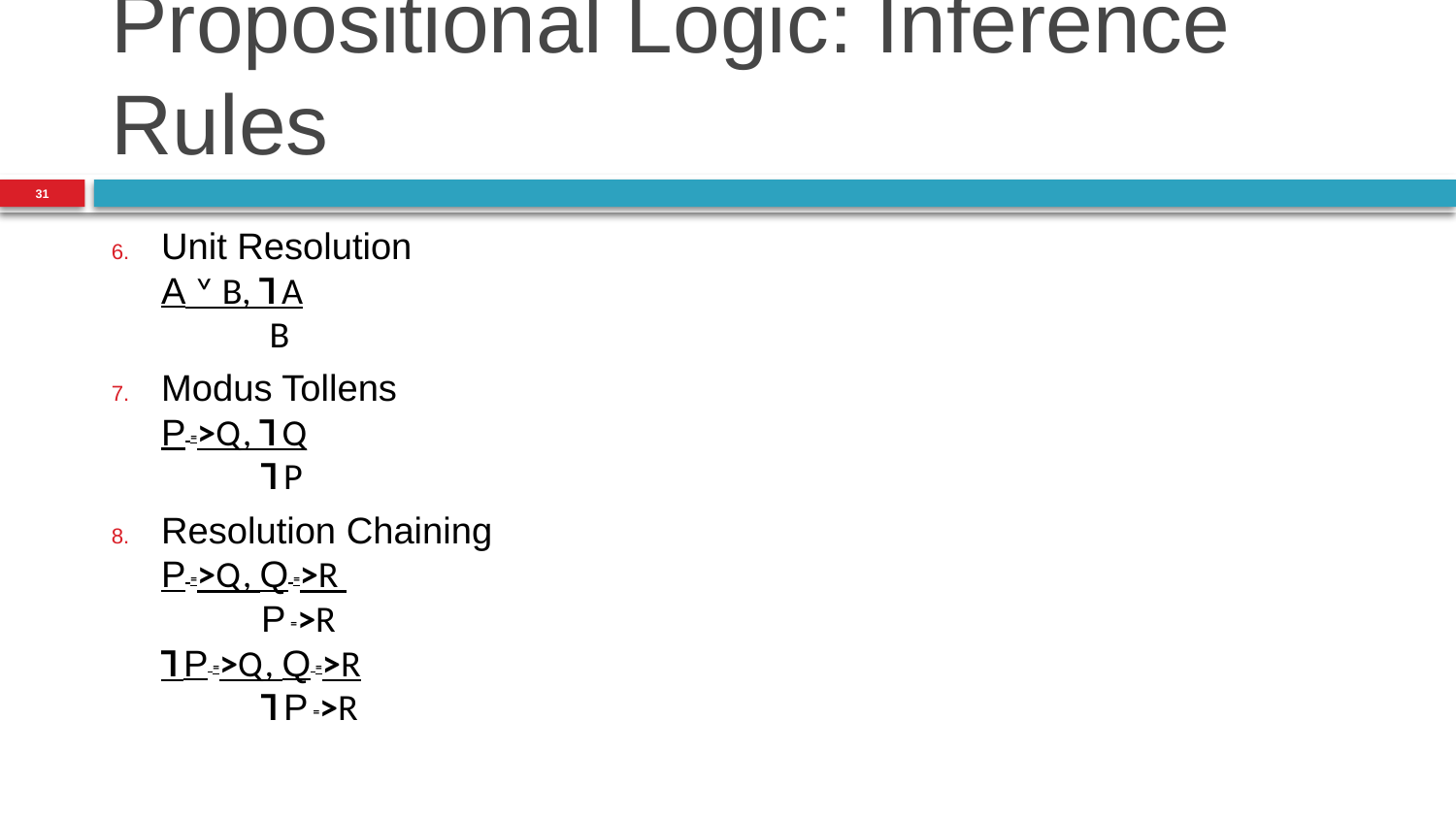

# Propositional Logic: Inference Rules
31

Unit Resolution
A ˅ B, ˥ A
	  B
Modus Tollens
P =>Q, ˥ Q
	 ˥ P
Resolution Chaining
P =>Q, Q =>R
	 P =>R
˥ P =>Q, Q =>R
	 ˥ P =>R